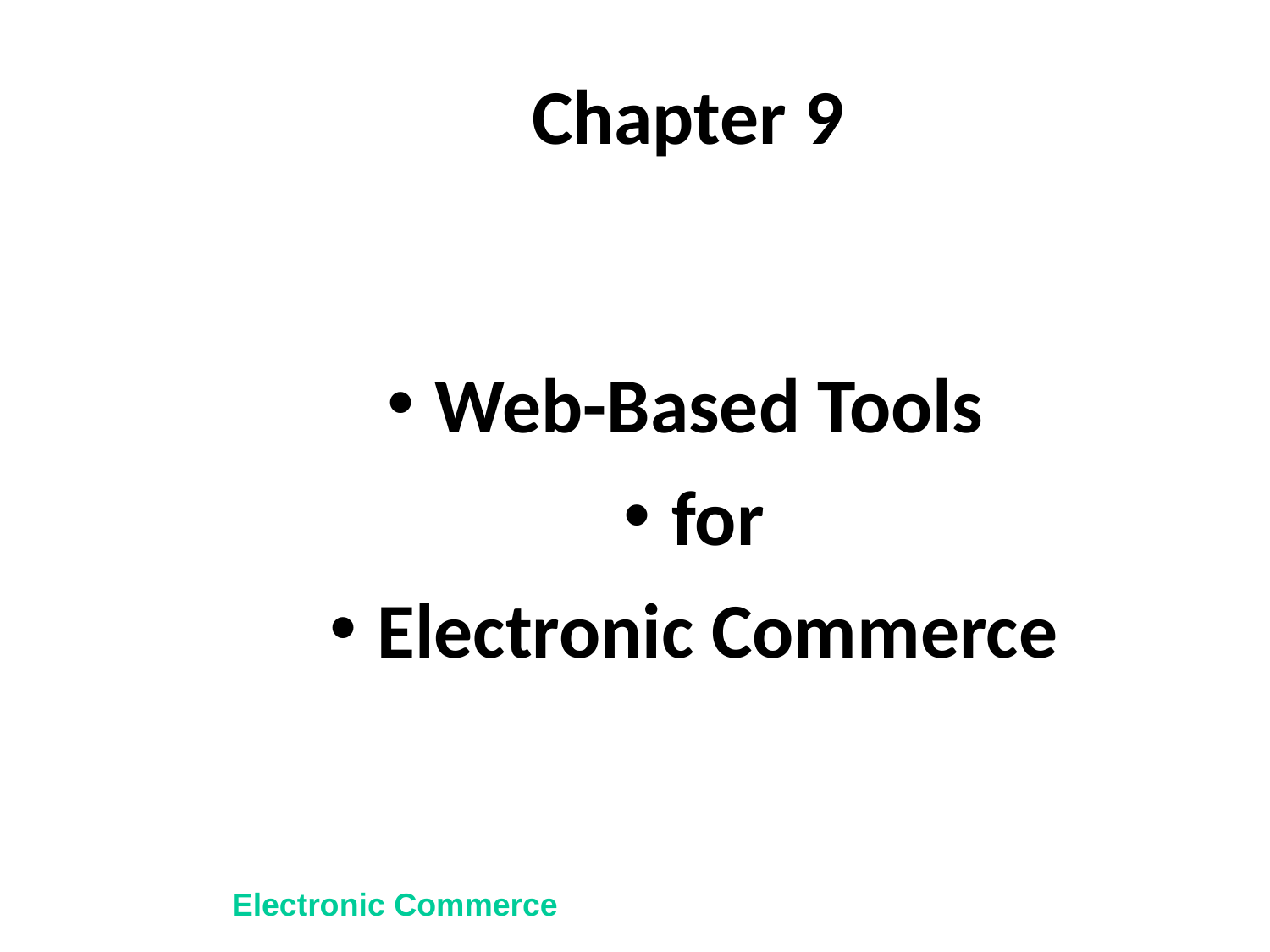

# Chapter 9
Web-Based Tools
for
Electronic Commerce
Electronic Commerce